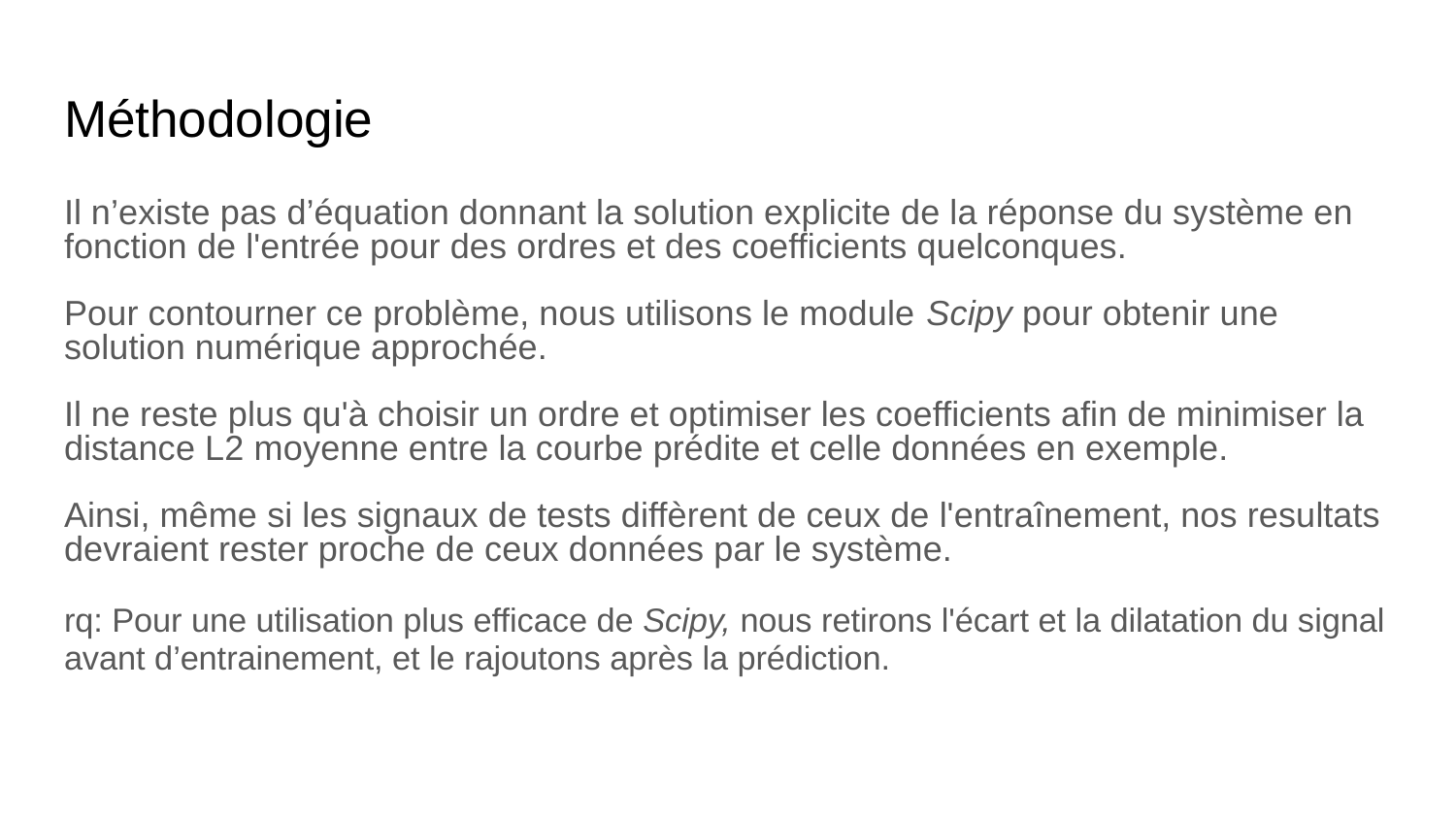

# Méthodologie
Il n’existe pas d’équation donnant la solution explicite de la réponse du système en fonction de l'entrée pour des ordres et des coefficients quelconques.

Pour contourner ce problème, nous utilisons le module Scipy pour obtenir une solution numérique approchée.

Il ne reste plus qu'à choisir un ordre et optimiser les coefficients afin de minimiser la distance L2 moyenne entre la courbe prédite et celle données en exemple.

Ainsi, même si les signaux de tests diffèrent de ceux de l'entraînement, nos resultats devraient rester proche de ceux données par le système.

rq: Pour une utilisation plus efficace de Scipy, nous retirons l'écart et la dilatation du signal avant d’entrainement, et le rajoutons après la prédiction.